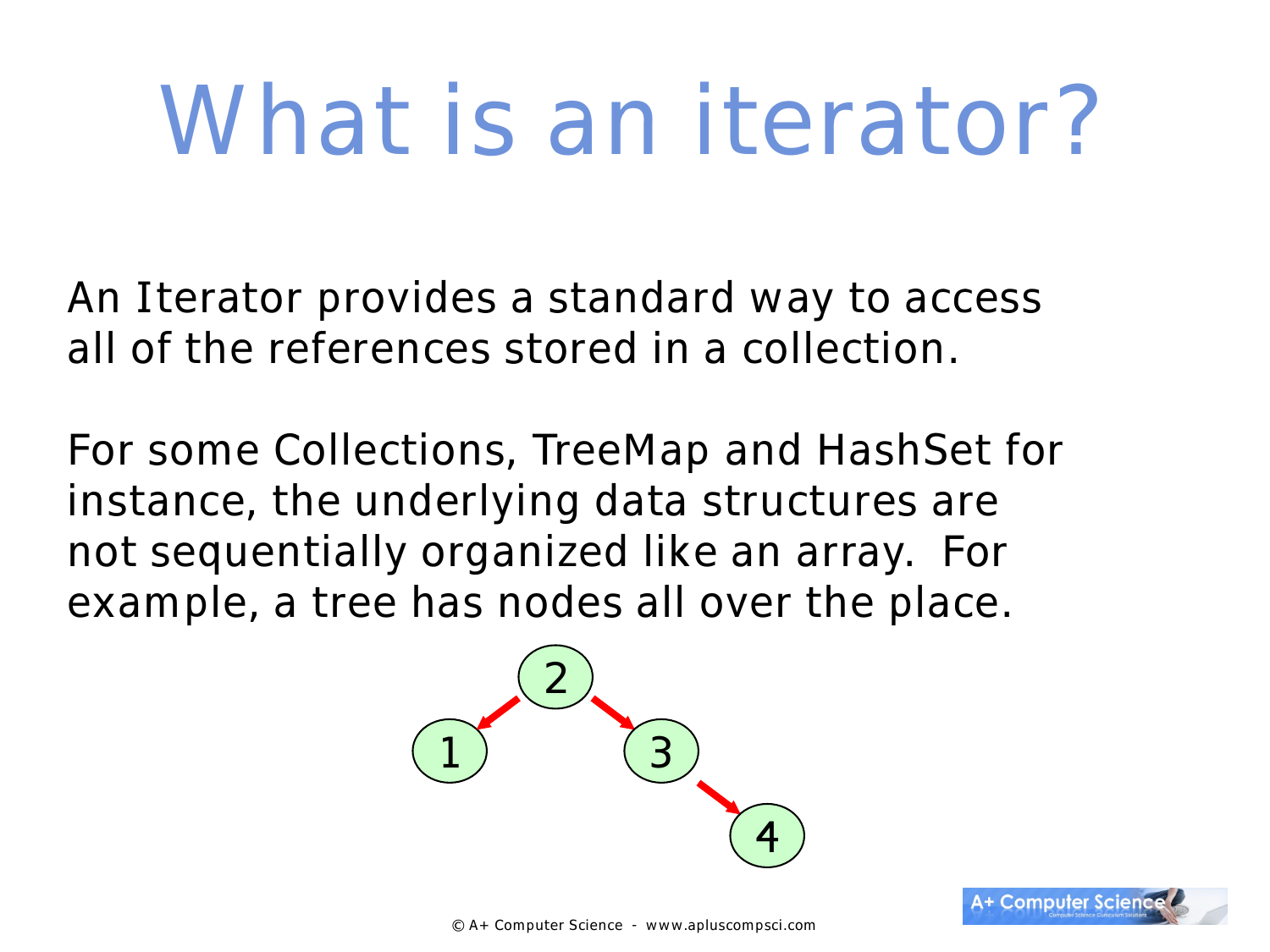

What is an iterator?
An Iterator provides a standard way to access
all of the references stored in a collection.

For some Collections, TreeMap and HashSet for
instance, the underlying data structures are
not sequentially organized like an array.  For
example, a tree has nodes all over the place.
2

1
3

4

© A+ Computer Science  -  www.apluscompsci.com